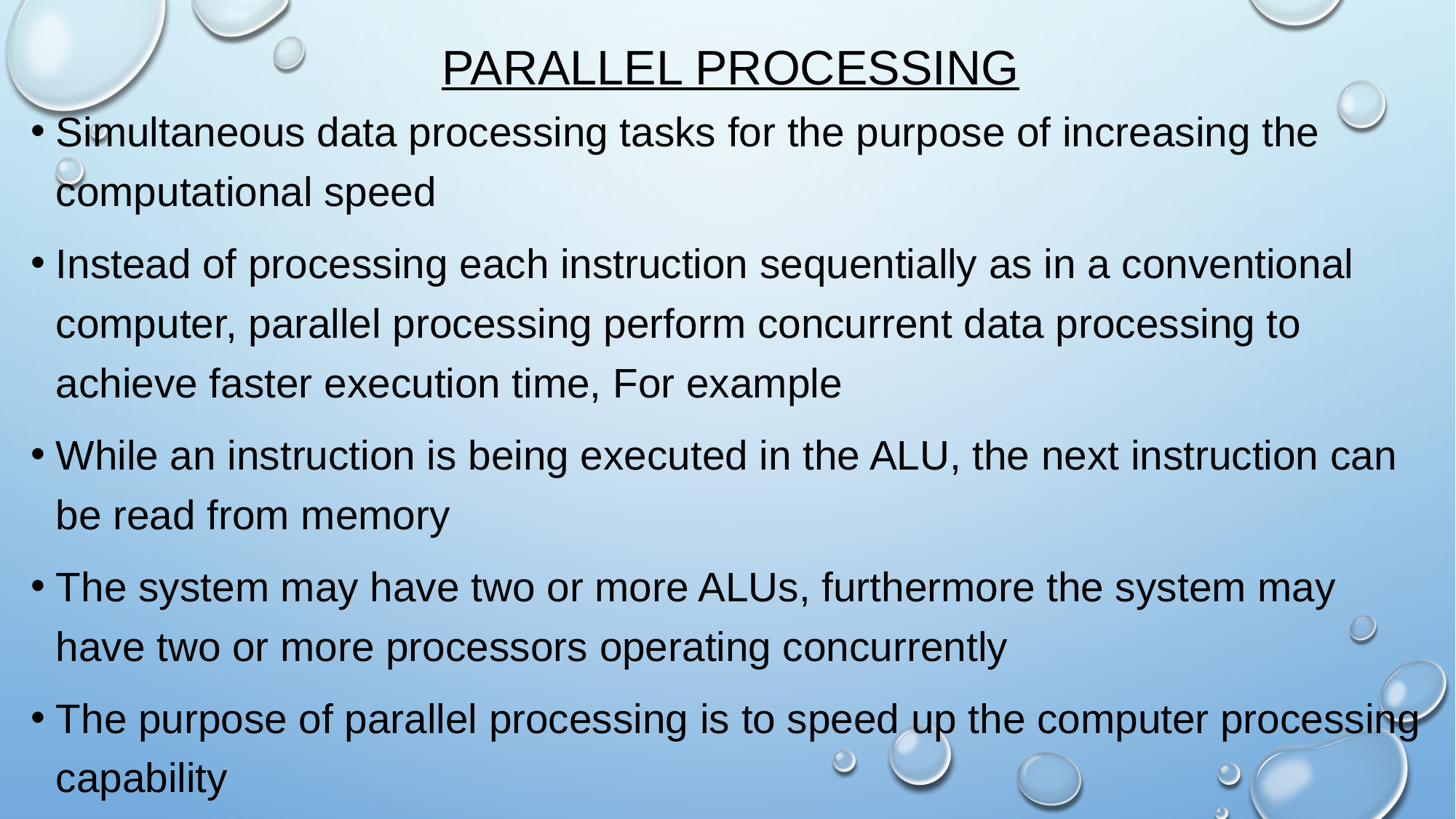

# Parallel Processing
Simultaneous data processing tasks for the purpose of increasing the computational speed
Instead of processing each instruction sequentially as in a conventional computer, parallel processing perform concurrent data processing to achieve faster execution time, For example
While an instruction is being executed in the ALU, the next instruction can be read from memory
The system may have two or more ALUs, furthermore the system may have two or more processors operating concurrently
The purpose of parallel processing is to speed up the computer processing capability